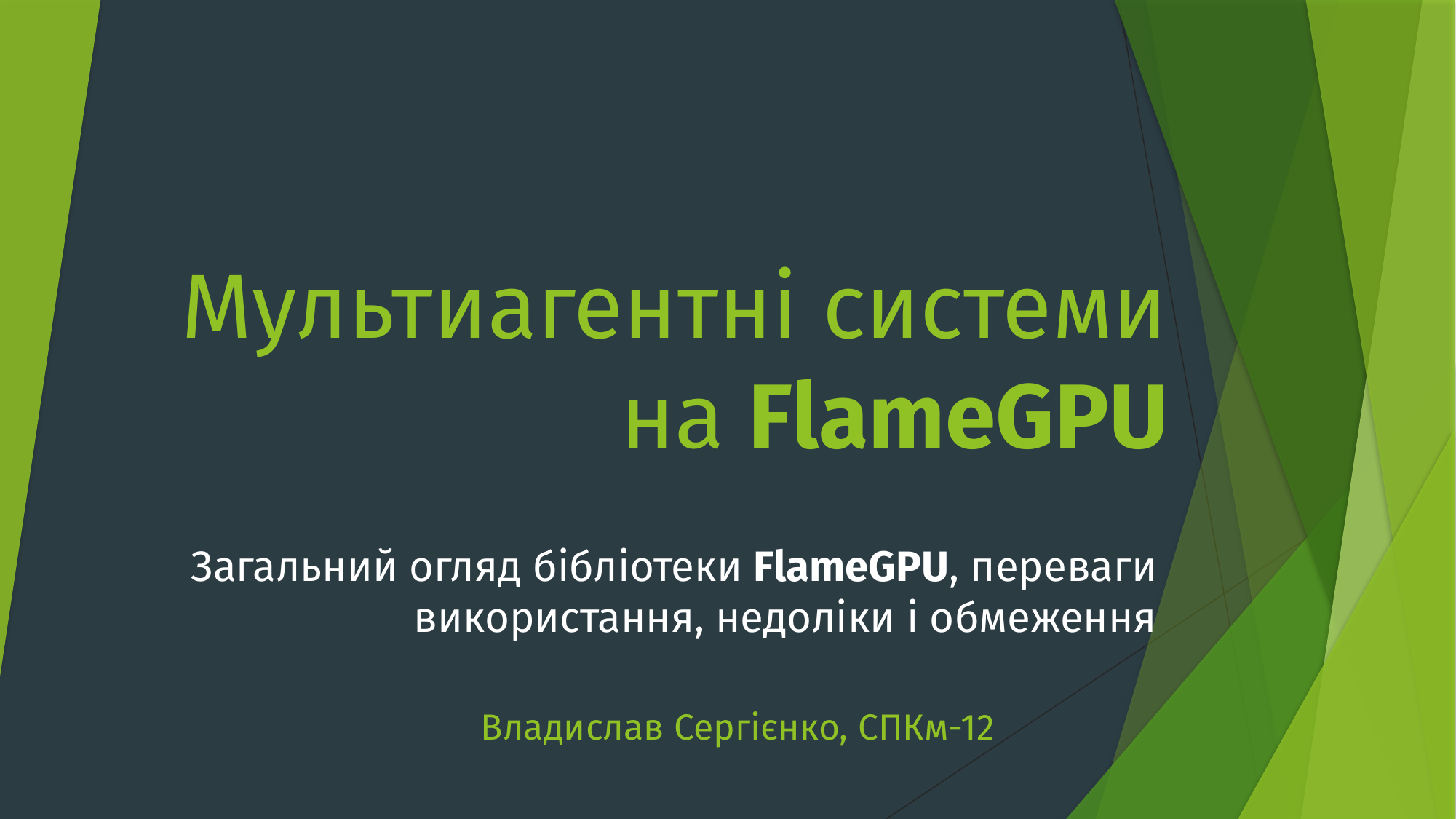

# Мультиагентні системи на FlameGPU
Загальний огляд бібліотеки FlameGPU, переваги використання, недоліки і обмеження
Владислав Сергієнко, СПКм-12